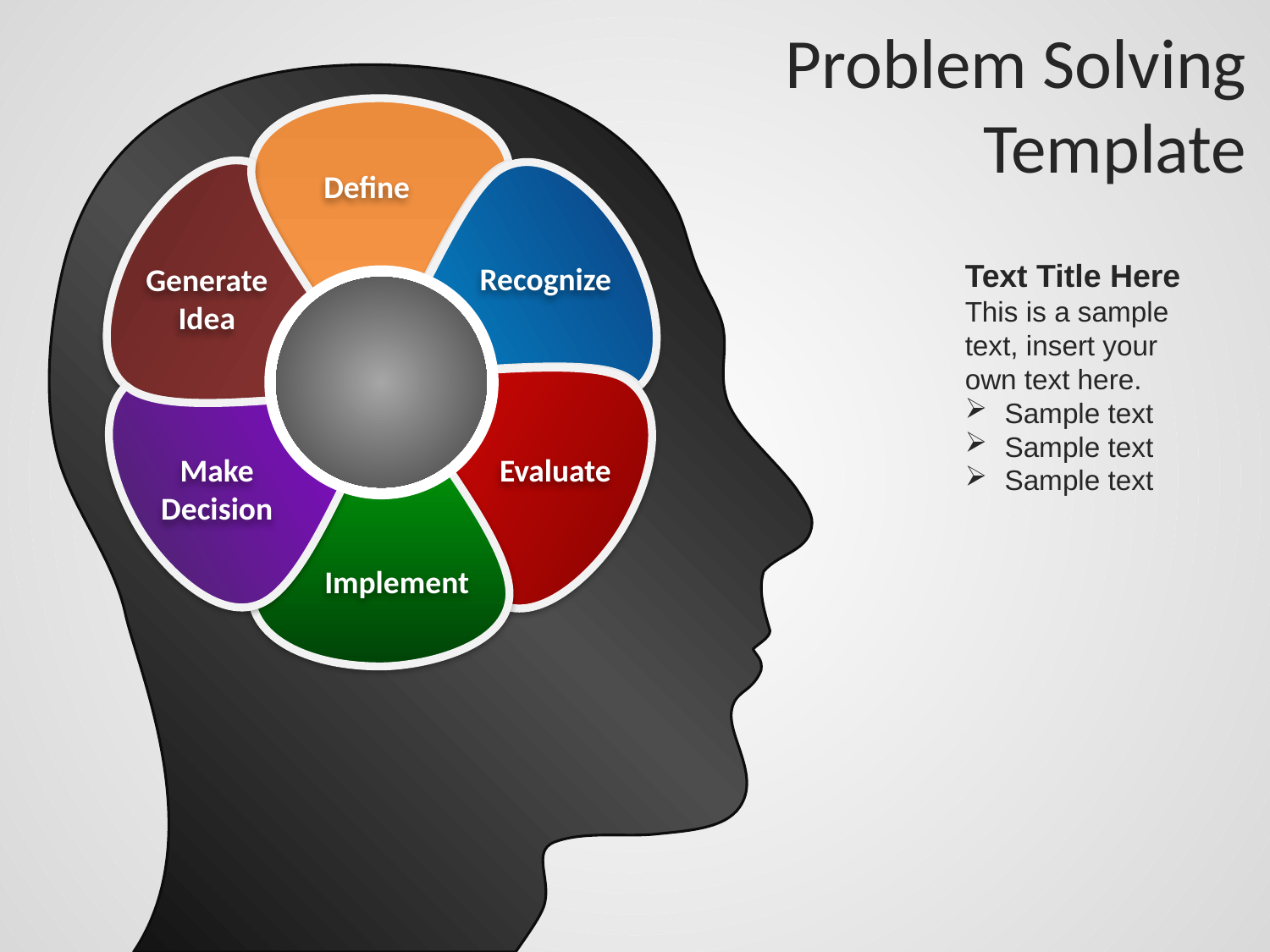

# Problem Solving Template

Define
Text Title Here
This is a sample text, insert your own text here.
Sample text
Sample text
Sample text
Recognize
Generate
Idea
Make
Decision
Evaluate
Implement